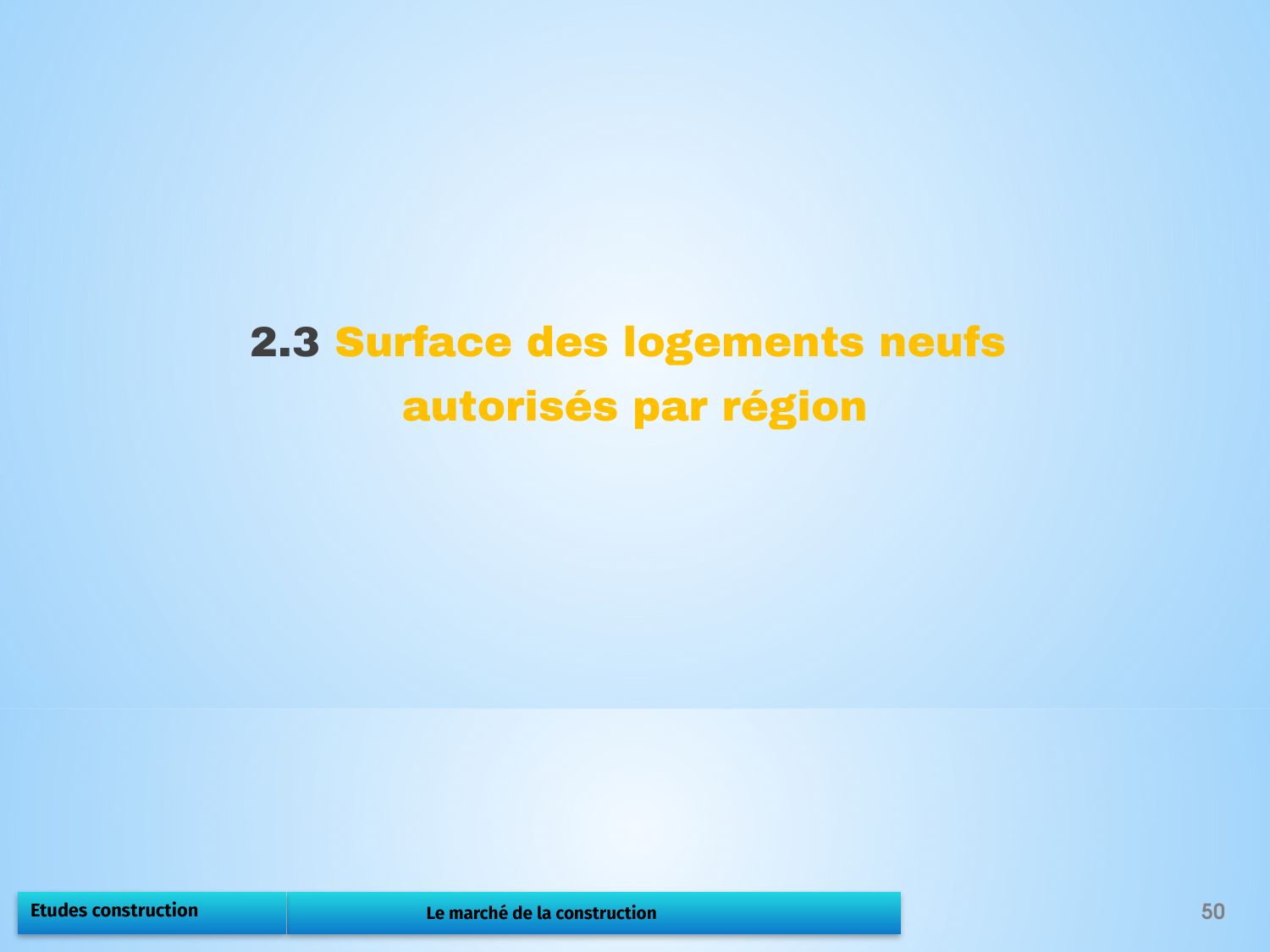

2.3 Surface des logements neufs
autorisés par région
50